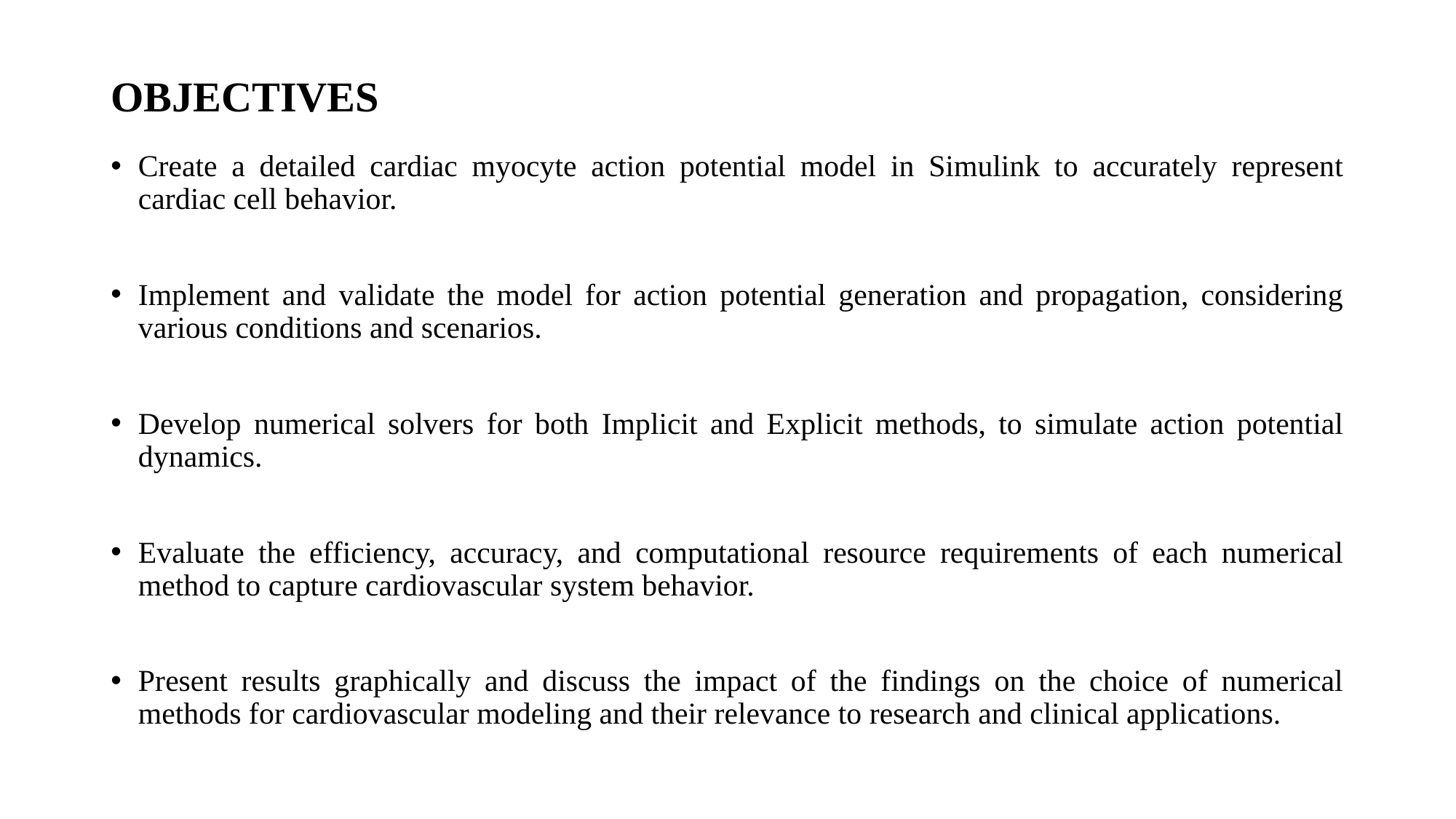

# OBJECTIVES
Create a detailed cardiac myocyte action potential model in Simulink to accurately represent cardiac cell behavior.

Implement and validate the model for action potential generation and propagation, considering various conditions and scenarios.

Develop numerical solvers for both Implicit and Explicit methods, to simulate action potential dynamics.

Evaluate the efficiency, accuracy, and computational resource requirements of each numerical method to capture cardiovascular system behavior.

Present results graphically and discuss the impact of the findings on the choice of numerical methods for cardiovascular modeling and their relevance to research and clinical applications.